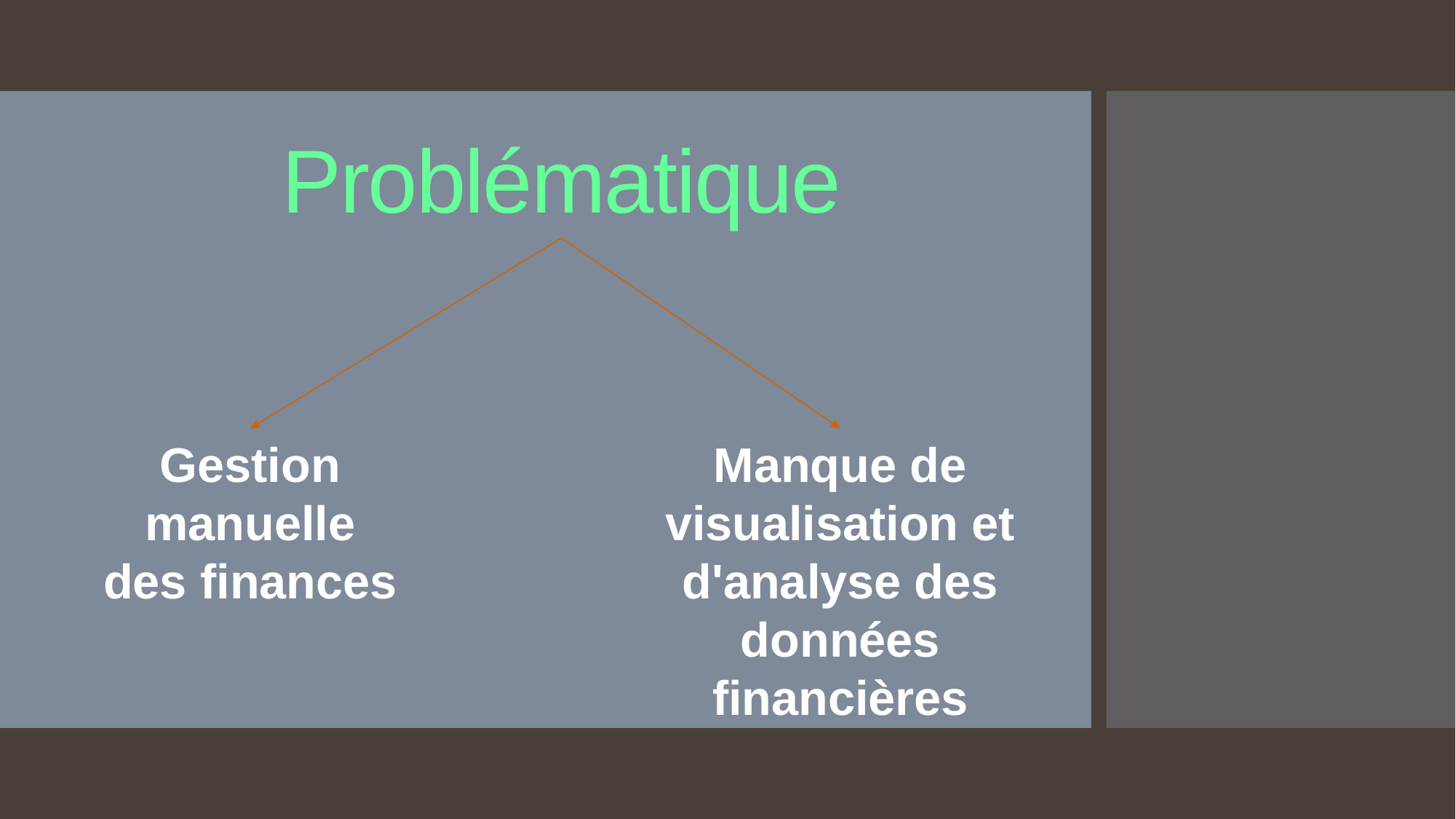

# Problématique
Gestion manuelle des finances
Manque de visualisation et d'analyse des données financières